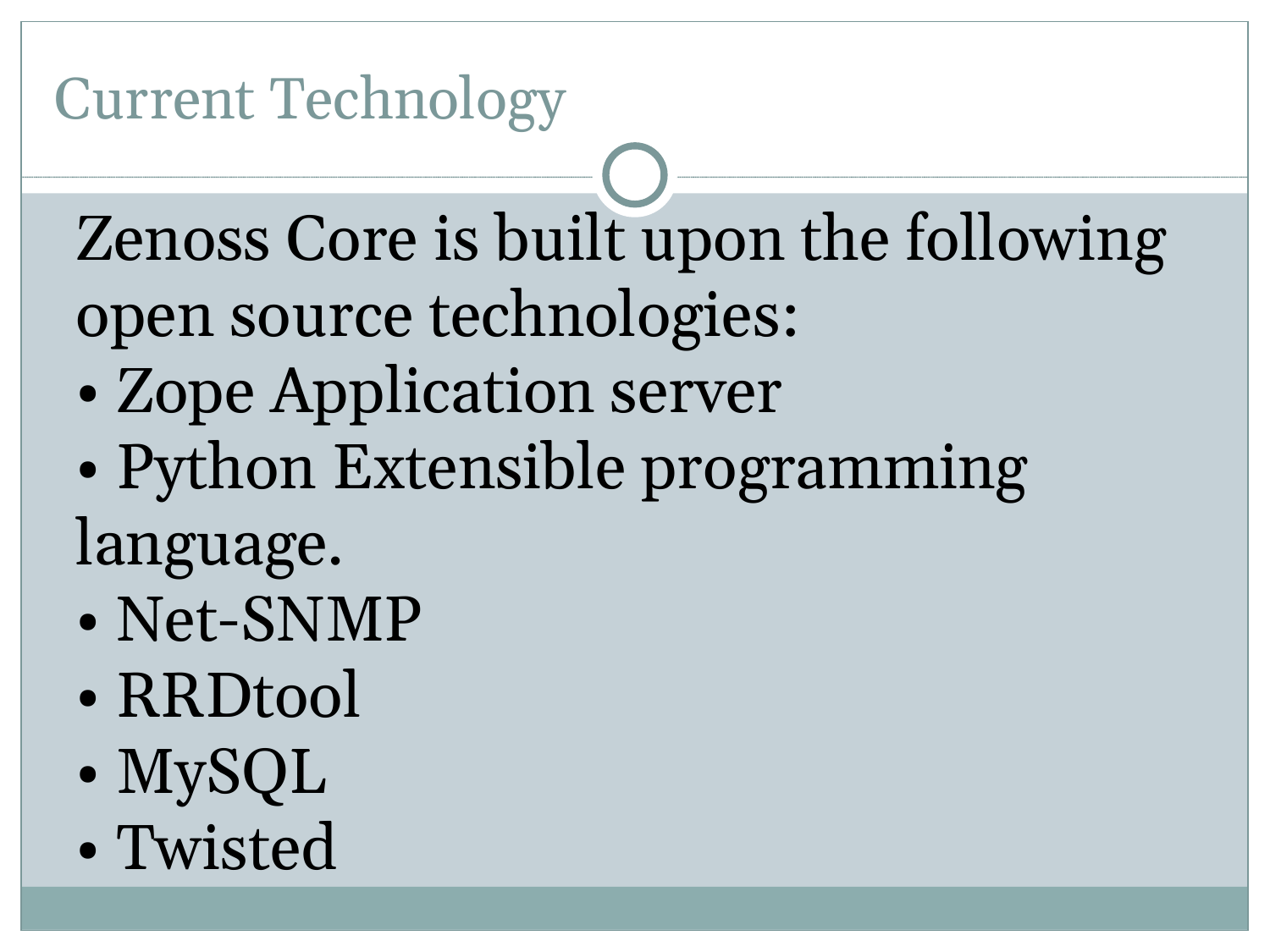

Current Technology
Zenoss Core is built upon the following open source technologies:
• Zope Application server
• Python Extensible programming language.
• Net-SNMP
• RRDtool
• MySQL
• Twisted